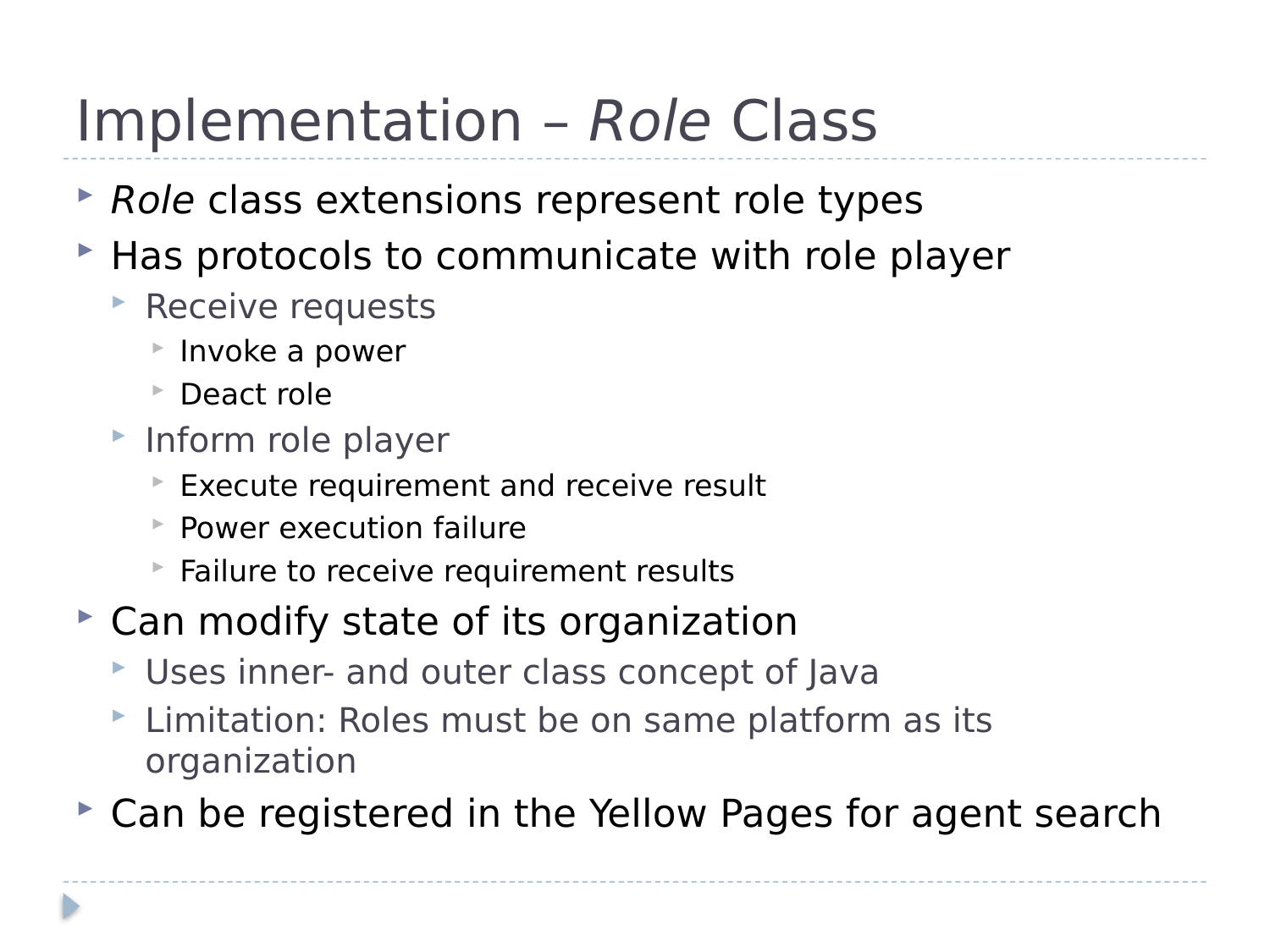

# Implementation – Role Class
Role class extensions represent role types
Has protocols to communicate with role player
Receive requests
Invoke a power
Deact role
Inform role player
Execute requirement and receive result
Power execution failure
Failure to receive requirement results
Can modify state of its organization
Uses inner- and outer class concept of Java
Limitation: Roles must be on same platform as its organization
Can be registered in the Yellow Pages for agent search